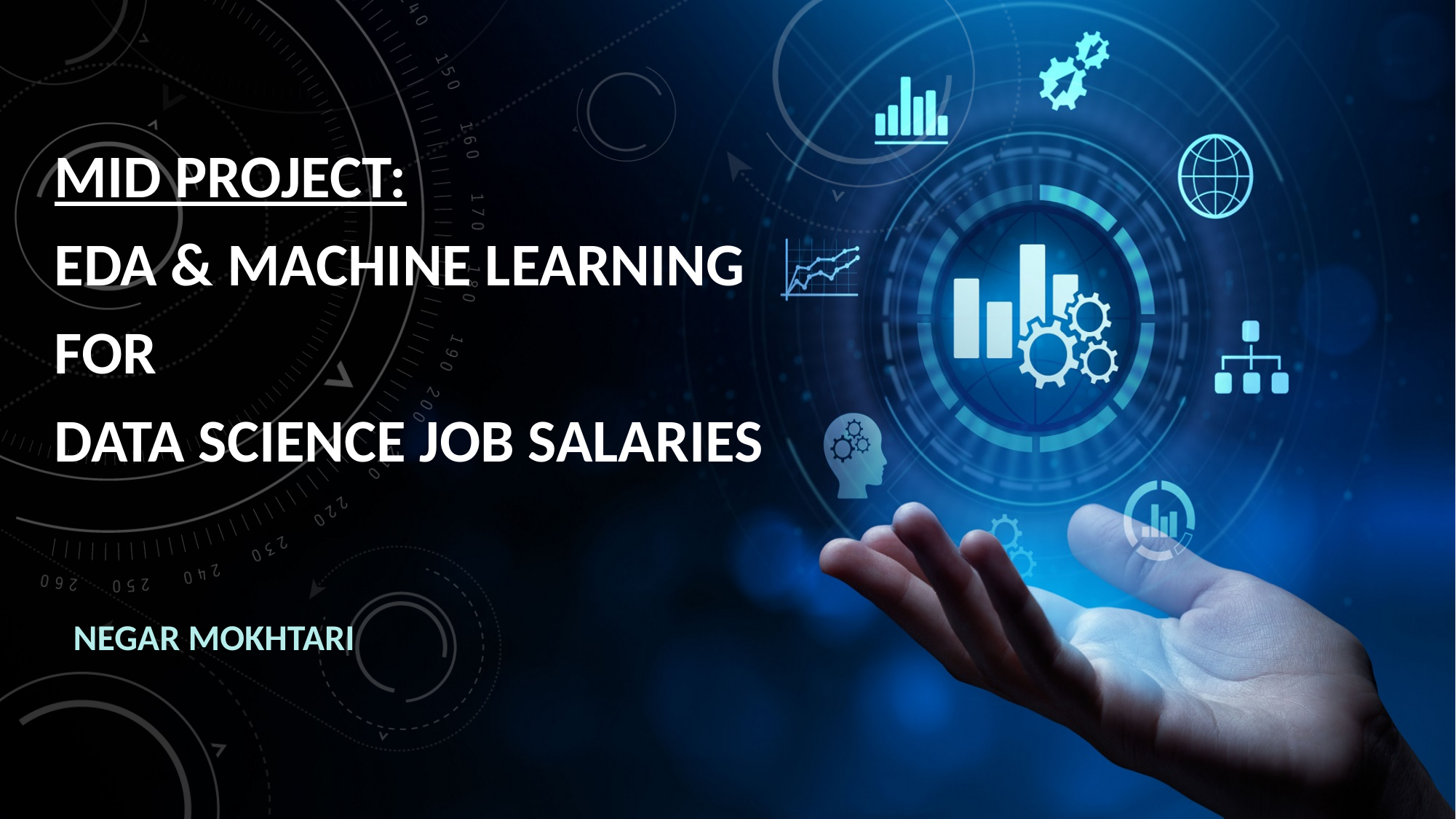

Mid Project:
Eda & Machine learning
for
Data Science Job Salaries

# Negar Mokhtari